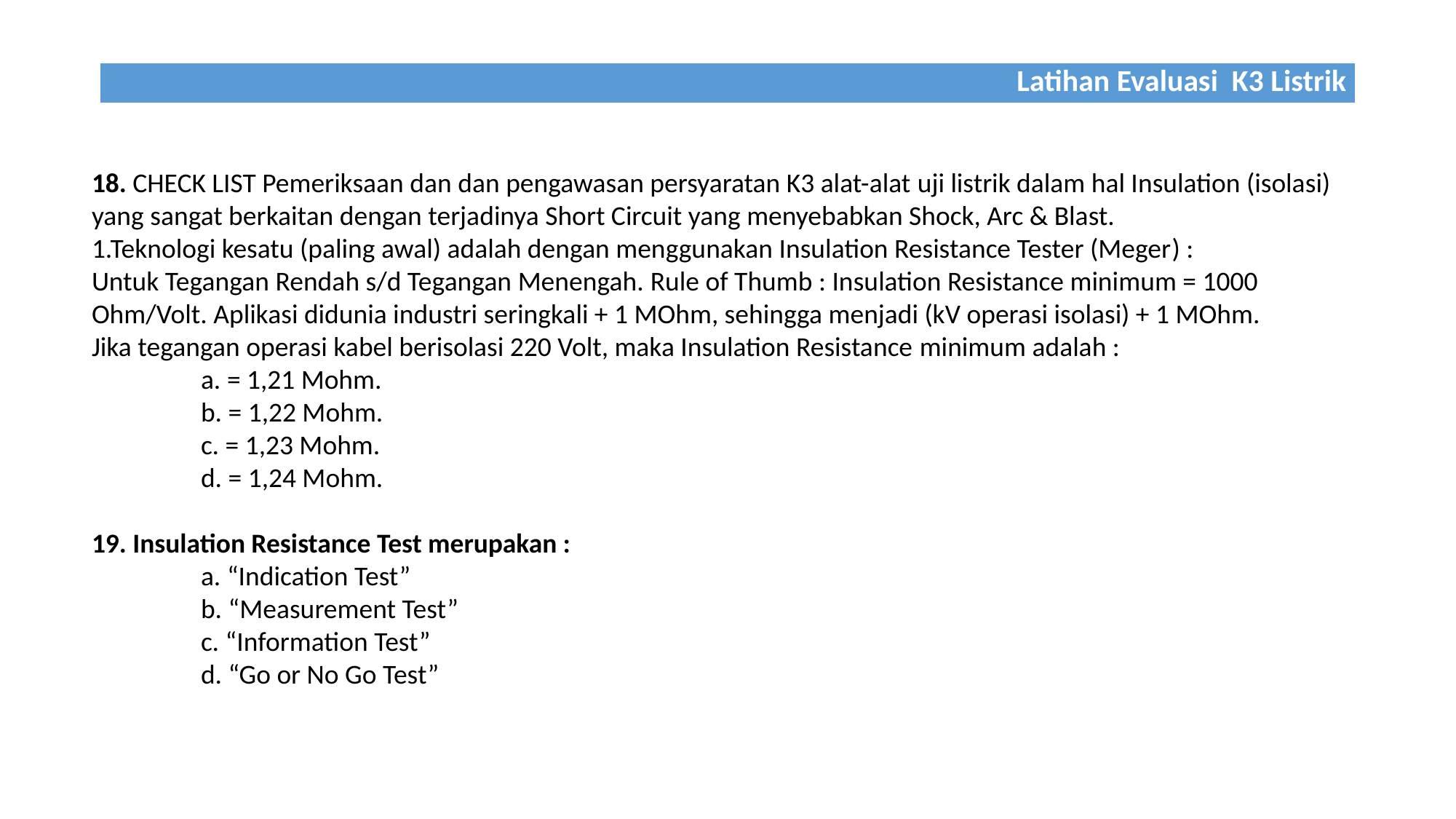

| Latihan Evaluasi K3 Listrik |
| --- |
18. CHECK LIST Pemeriksaan dan dan pengawasan persyaratan K3 alat-alat uji listrik dalam hal Insulation (isolasi) yang sangat berkaitan dengan terjadinya Short Circuit yang menyebabkan Shock, Arc & Blast.
1.Teknologi kesatu (paling awal) adalah dengan menggunakan Insulation Resistance Tester (Meger) :
Untuk Tegangan Rendah s/d Tegangan Menengah. Rule of Thumb : Insulation Resistance minimum = 1000 Ohm/Volt. Aplikasi didunia industri seringkali + 1 MOhm, sehingga menjadi (kV operasi isolasi) + 1 MOhm.
Jika tegangan operasi kabel berisolasi 220 Volt, maka Insulation Resistance minimum adalah :
a. = 1,21 Mohm.
b. = 1,22 Mohm.
c. = 1,23 Mohm.
d. = 1,24 Mohm.

19. Insulation Resistance Test merupakan :
a. “Indication Test”
b. “Measurement Test”
c. “Information Test”
d. “Go or No Go Test”